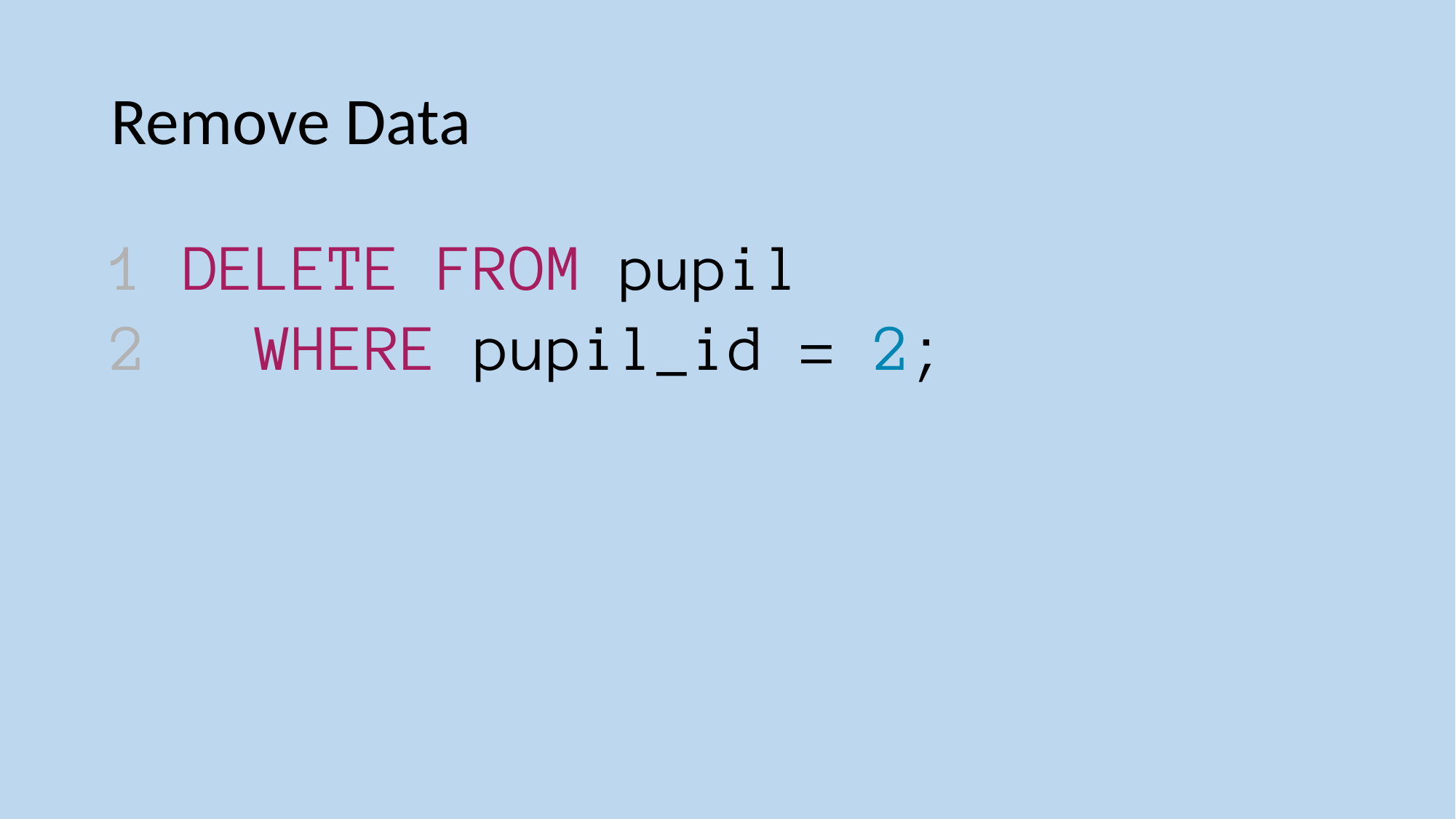

# Remove Data
1 DELETE FROM pupil
2   WHERE pupil_id = 2;